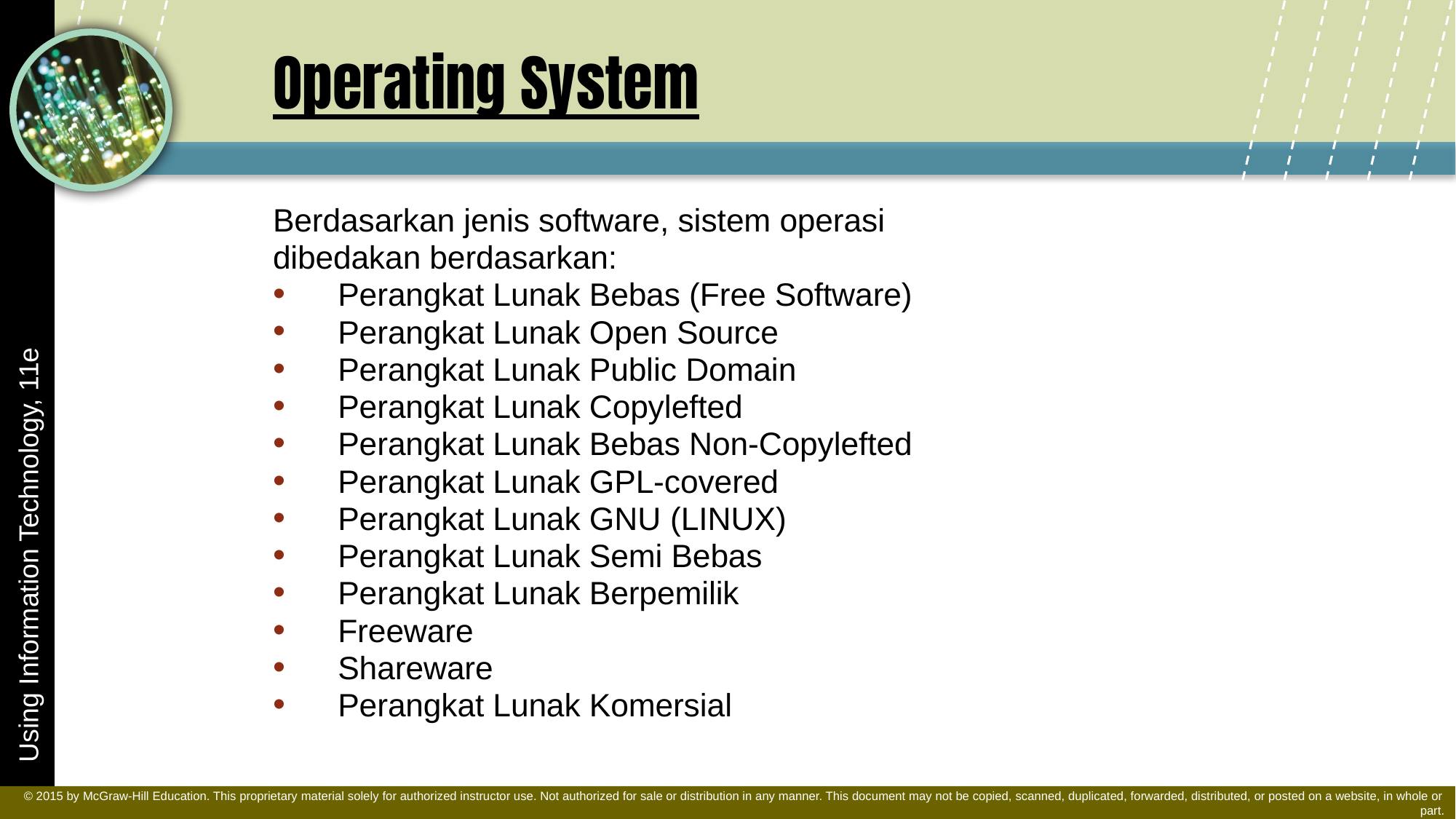

Operating System
Berdasarkan jenis software, sistem operasi
dibedakan berdasarkan:
Perangkat Lunak Bebas (Free Software)
Perangkat Lunak Open Source
Perangkat Lunak Public Domain
Perangkat Lunak Copylefted
Perangkat Lunak Bebas Non-Copylefted
Perangkat Lunak GPL-covered
Perangkat Lunak GNU (LINUX)
Perangkat Lunak Semi Bebas
Perangkat Lunak Berpemilik
Freeware
Shareware
Perangkat Lunak Komersial